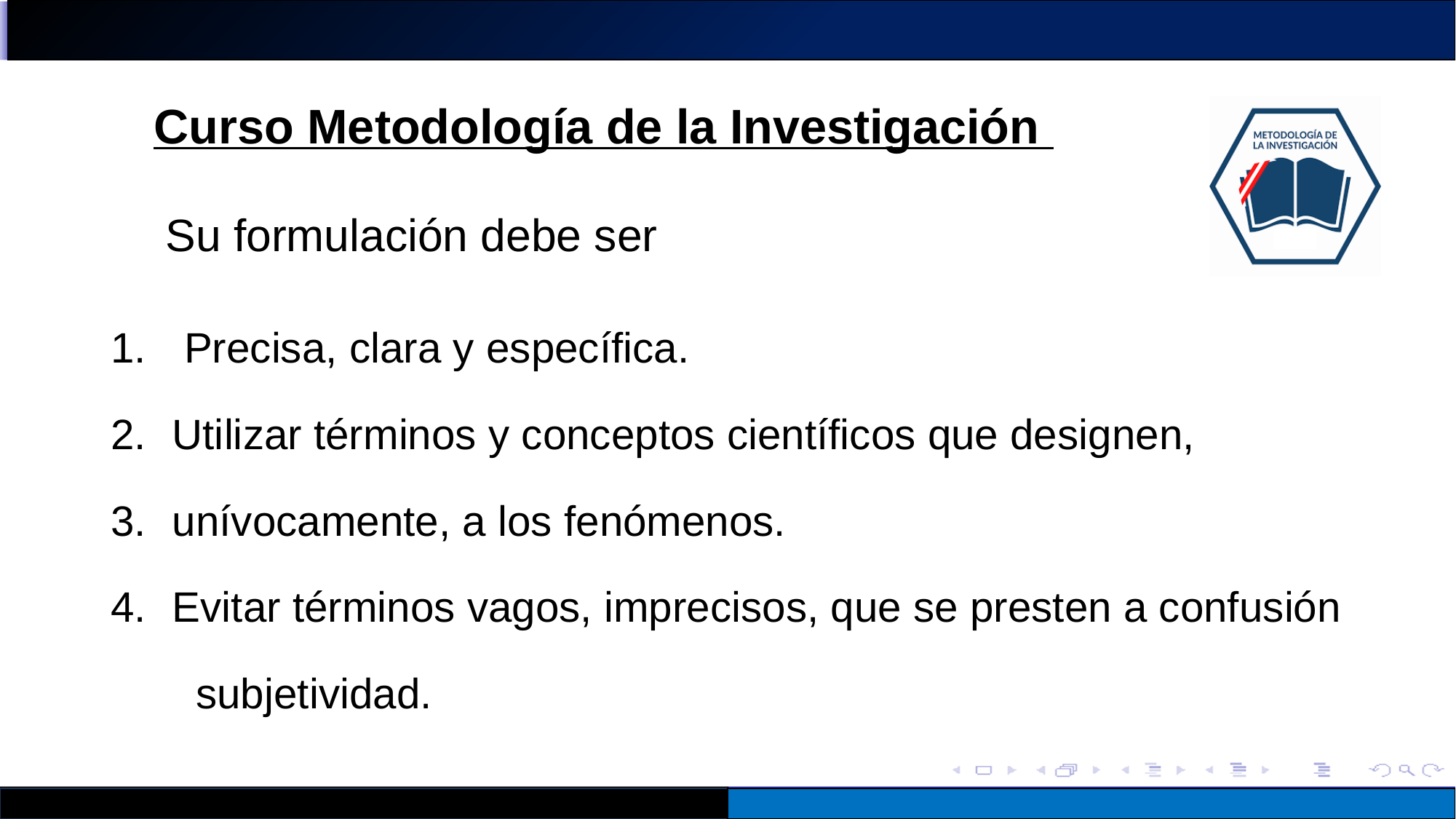

Su formulación debe ser
 Precisa, clara y específica.
Utilizar términos y conceptos científicos que designen,
unívocamente, a los fenómenos.
Evitar términos vagos, imprecisos, que se presten a confusión   subjetividad.